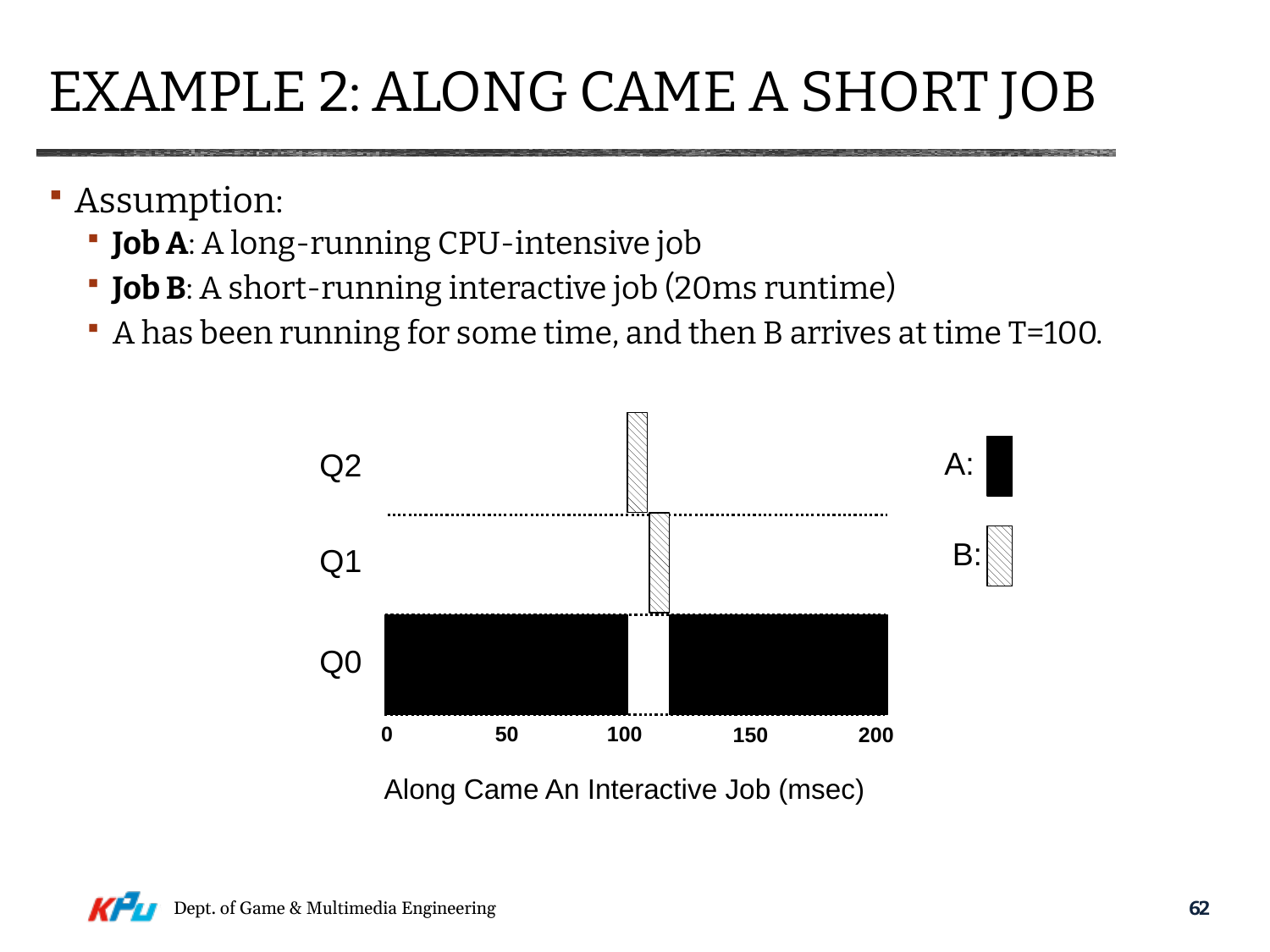

# Example 2: Along Came a Short Job
Assumption:
Job A: A long-running CPU-intensive job
Job B: A short-running interactive job (20ms runtime)
A has been running for some time, and then B arrives at time T=100.

A:
Q2

B:
Q1

Q0
100
50
0
150
200
Along Came An Interactive Job (msec)
Dept. of Game & Multimedia Engineering
62